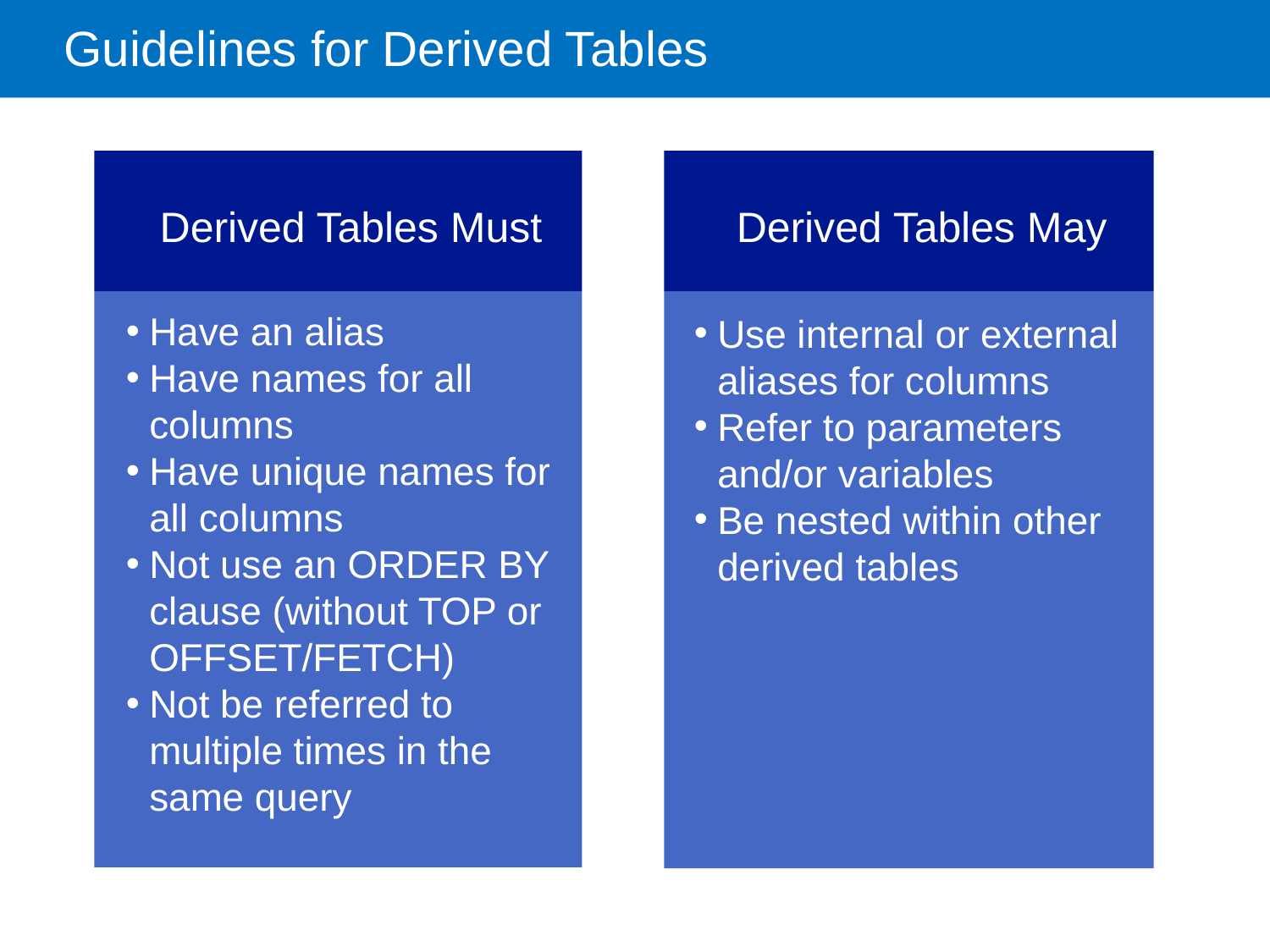

# Guidelines for Derived Tables
Derived Tables Must
Derived Tables May

Have an alias
Have names for all columns
Have unique names for all columns
Not use an ORDER BY clause (without TOP or OFFSET/FETCH)
Not be referred to multiple times in the same query
Use internal or external aliases for columns
Refer to parameters and/or variables
Be nested within other derived tables